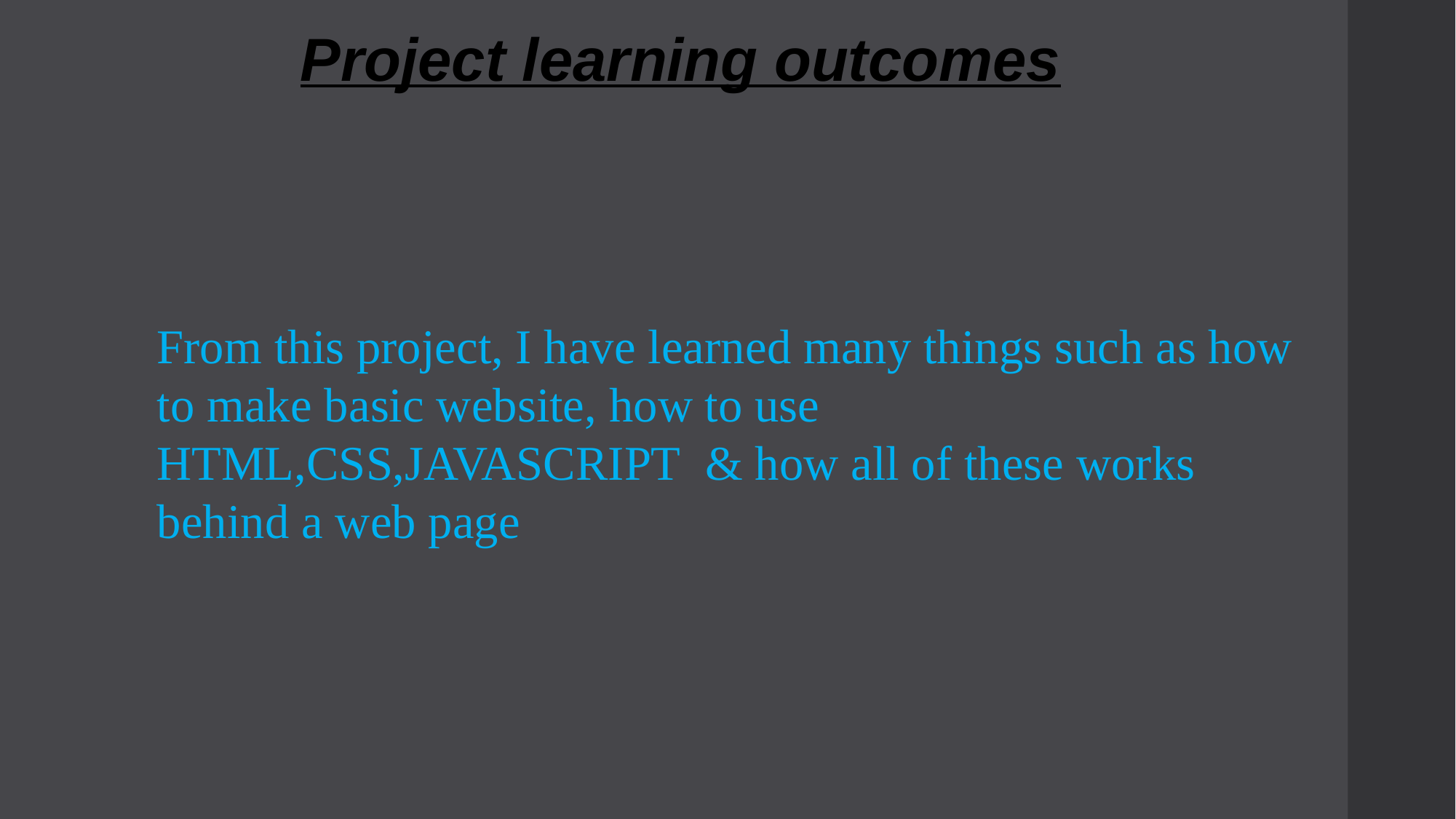

Project learning outcomes
From this project, I have learned many things such as how to make basic website, how to use HTML,CSS,JAVASCRIPT  & how all of these works behind a web page